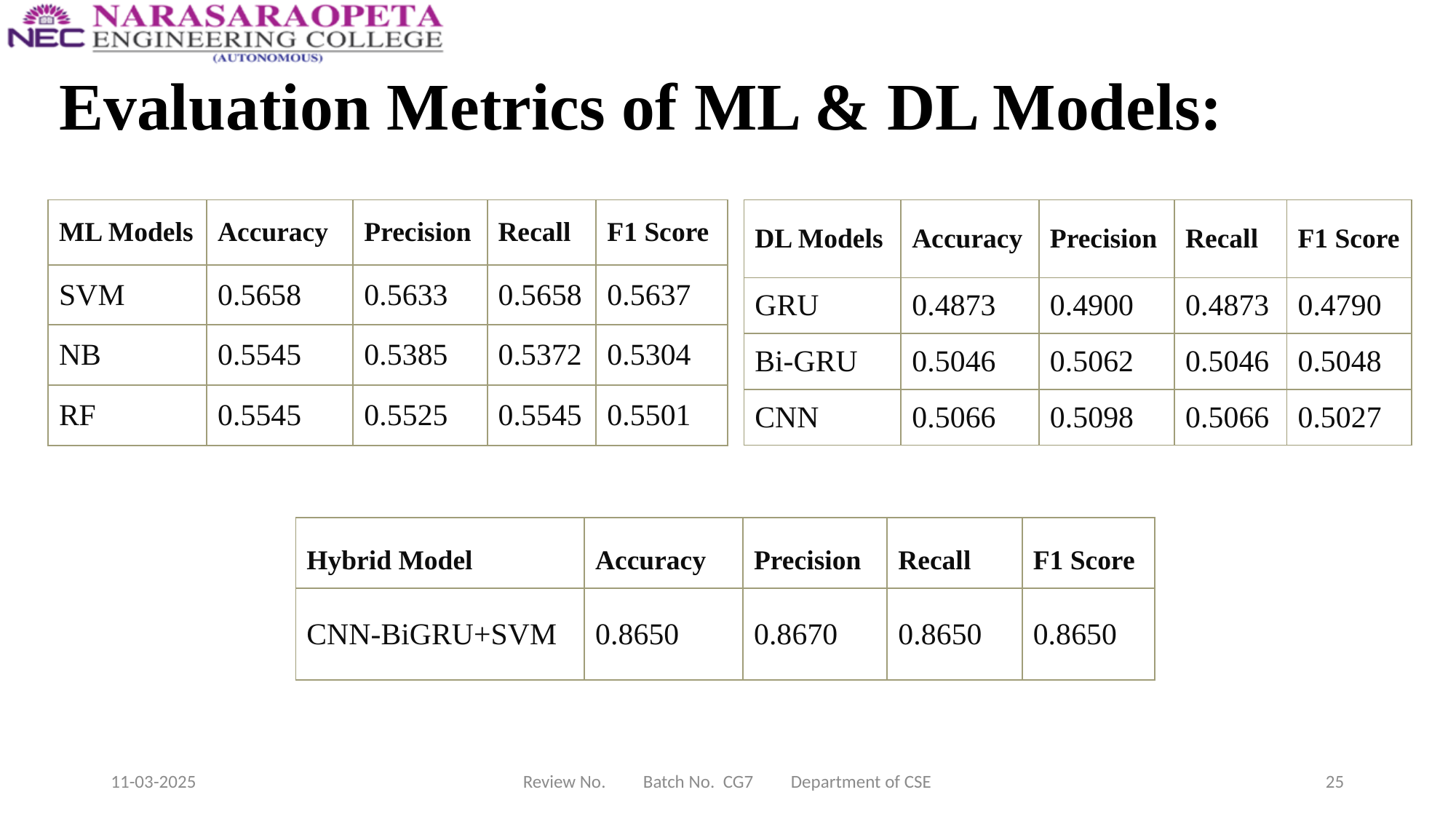

# Evaluation Metrics of ML & DL Models:
| ML Models | Accuracy | Precision | Recall | F1 Score |
| --- | --- | --- | --- | --- |
| SVM | 0.5658 | 0.5633 | 0.5658 | 0.5637 |
| NB | 0.5545 | 0.5385 | 0.5372 | 0.5304 |
| RF | 0.5545 | 0.5525 | 0.5545 | 0.5501 |
| DL Models | Accuracy | Precision | Recall | F1 Score |
| --- | --- | --- | --- | --- |
| GRU | 0.4873 | 0.4900 | 0.4873 | 0.4790 |
| Bi-GRU | 0.5046 | 0.5062 | 0.5046 | 0.5048 |
| CNN | 0.5066 | 0.5098 | 0.5066 | 0.5027 |
| Hybrid Model | Accuracy | Precision | Recall | F1 Score |
| --- | --- | --- | --- | --- |
| CNN-BiGRU+SVM | 0.8650 | 0.8670 | 0.8650 | 0.8650 |
11-03-2025
Review No.         Batch No.  CG7         Department of CSE
25